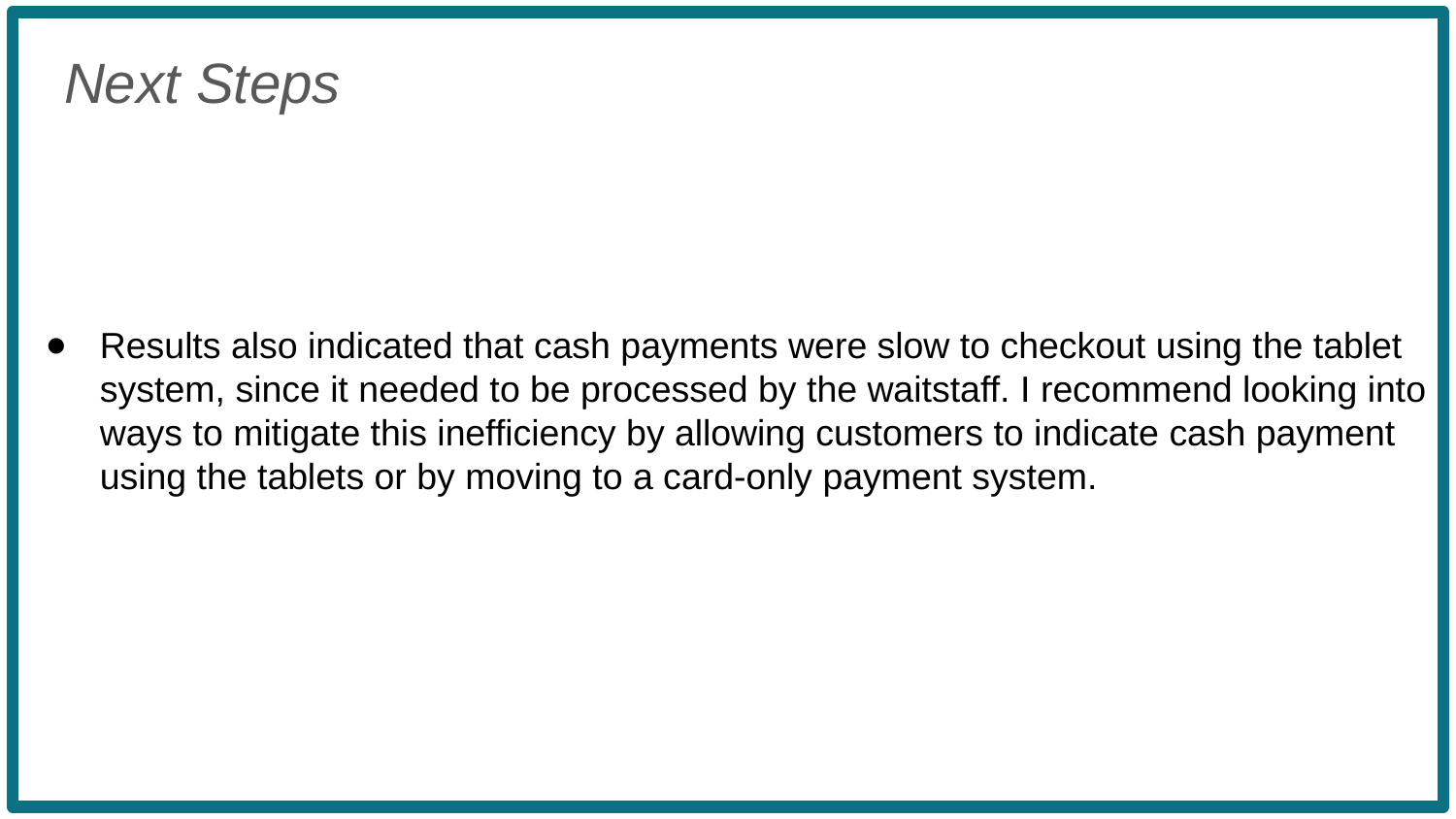

Results also indicated that cash payments were slow to checkout using the tablet system, since it needed to be processed by the waitstaff. I recommend looking into ways to mitigate this inefficiency by allowing customers to indicate cash payment using the tablets or by moving to a card-only payment system.
Next Steps